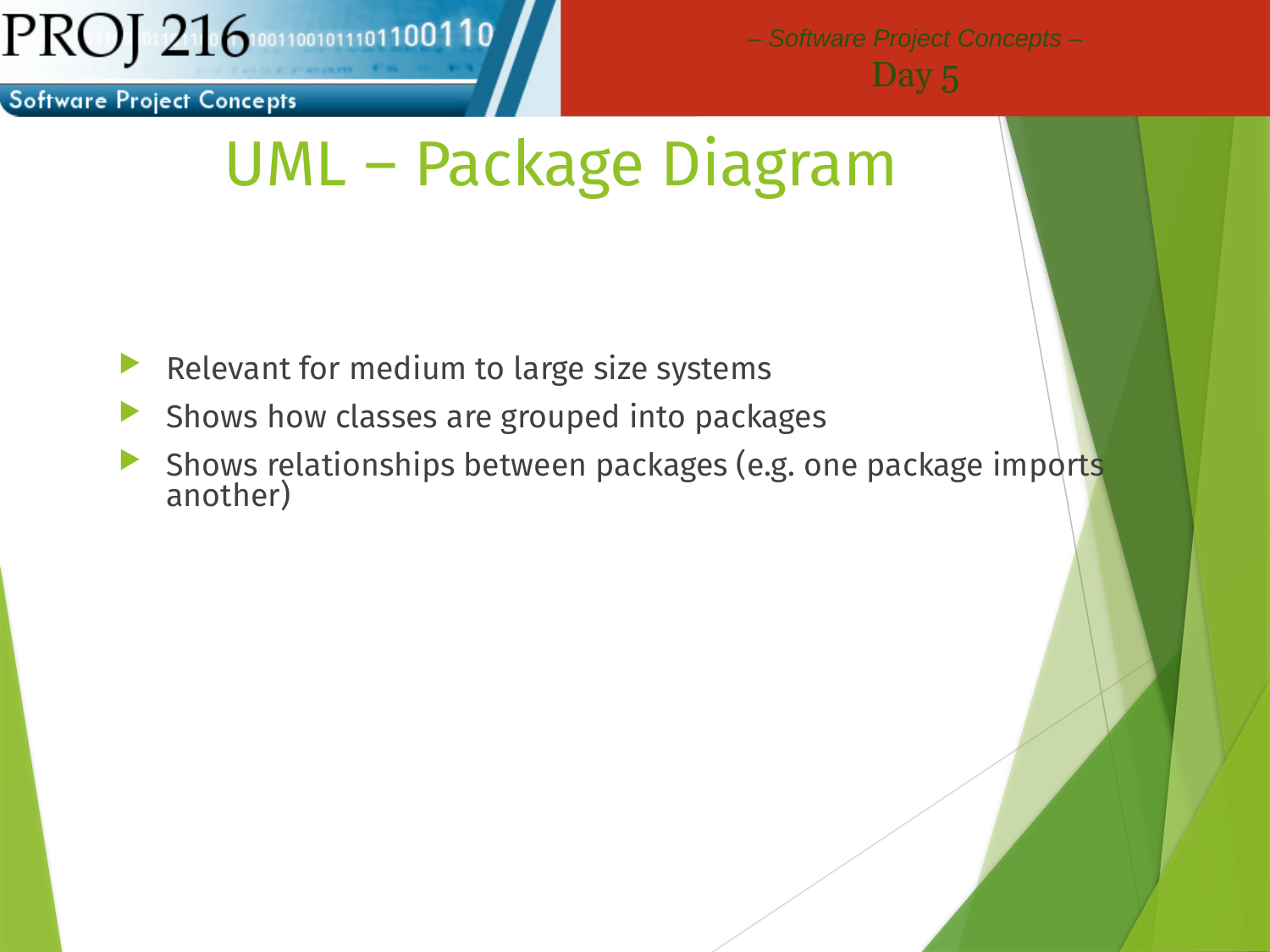

# UML – Package Diagram
Relevant for medium to large size systems
Shows how classes are grouped into packages
Shows relationships between packages (e.g. one package imports another)